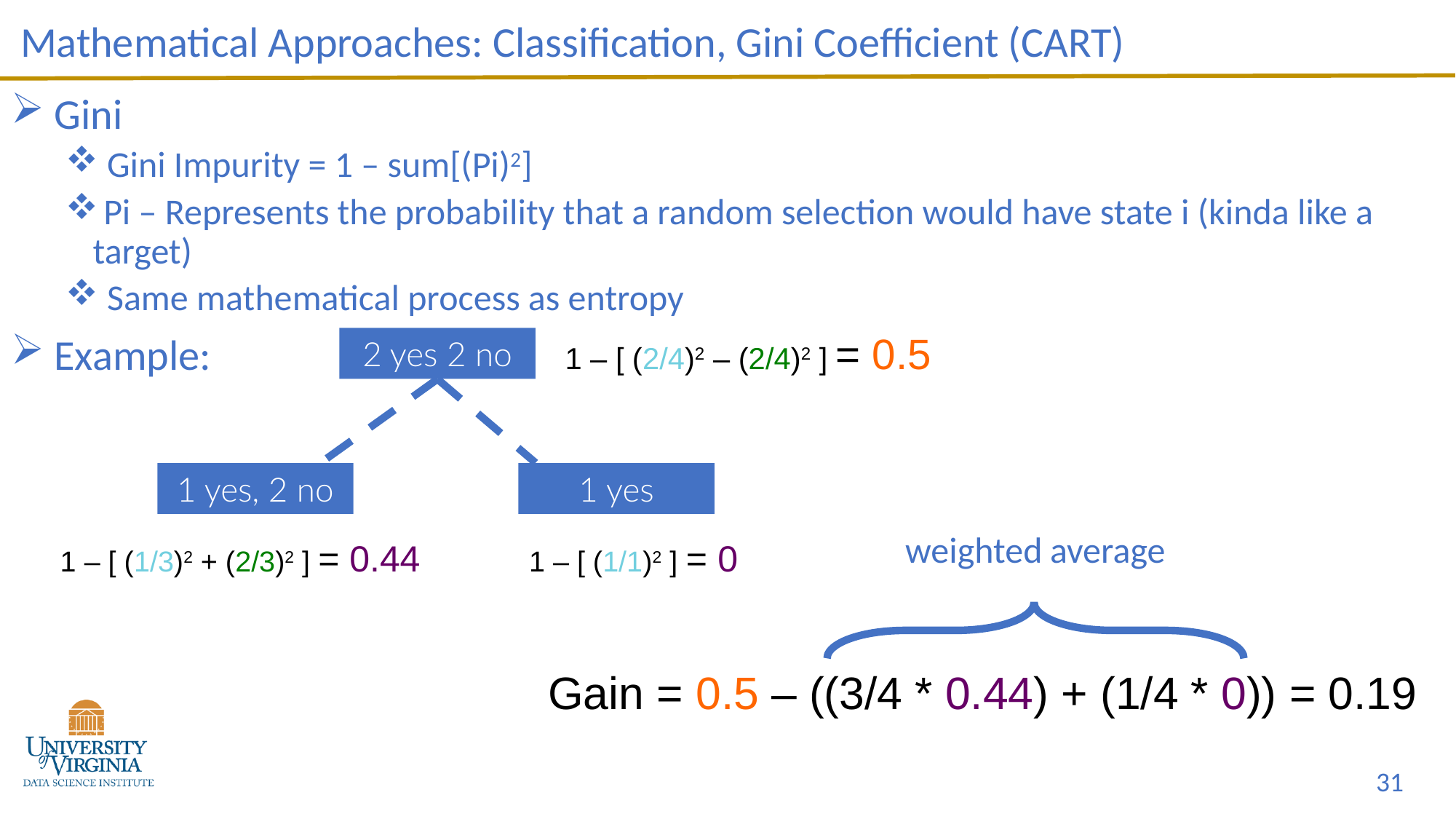

# Mathematical Approaches: Classification, Gini Coefficient (CART)
 Gini
 Gini Impurity = 1 – sum[(Pi)2]
 Pi – Represents the probability that a random selection would have state i (kinda like a target)
 Same mathematical process as entropy
 Example:

1 – [ (2/4)2 – (2/4)2 ] = 0.5
2 yes 2 no

1 yes, 2 no
1 yes
1 – [ (1/3)2 + (2/3)2 ] = 0.44
1 – [ (1/1)2 ] = 0
weighted average
Gain = 0.5 – ((3/4 * 0.44) + (1/4 * 0)) = 0.19
31